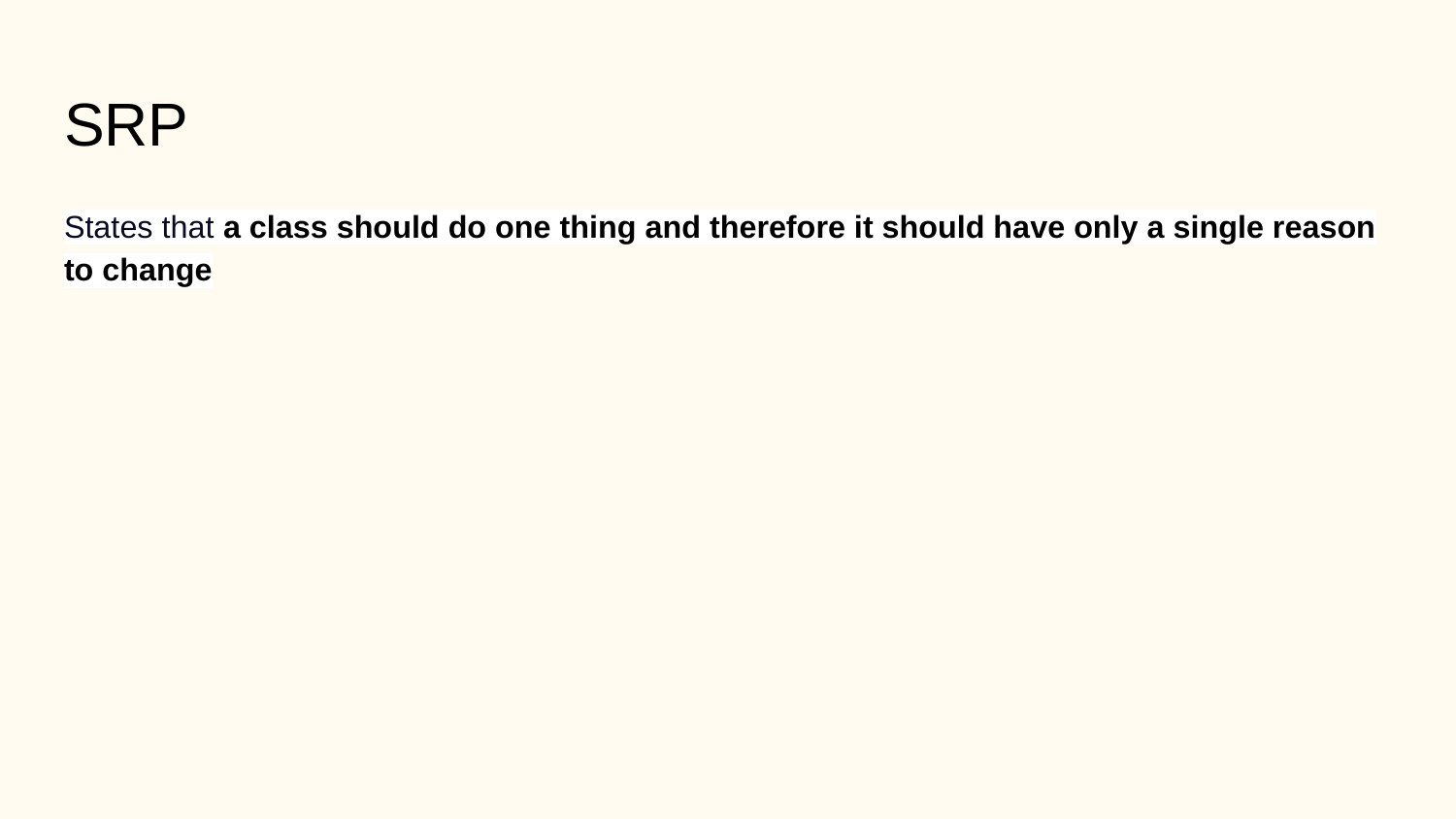

# SRP
States that a class should do one thing and therefore it should have only a single reason to change